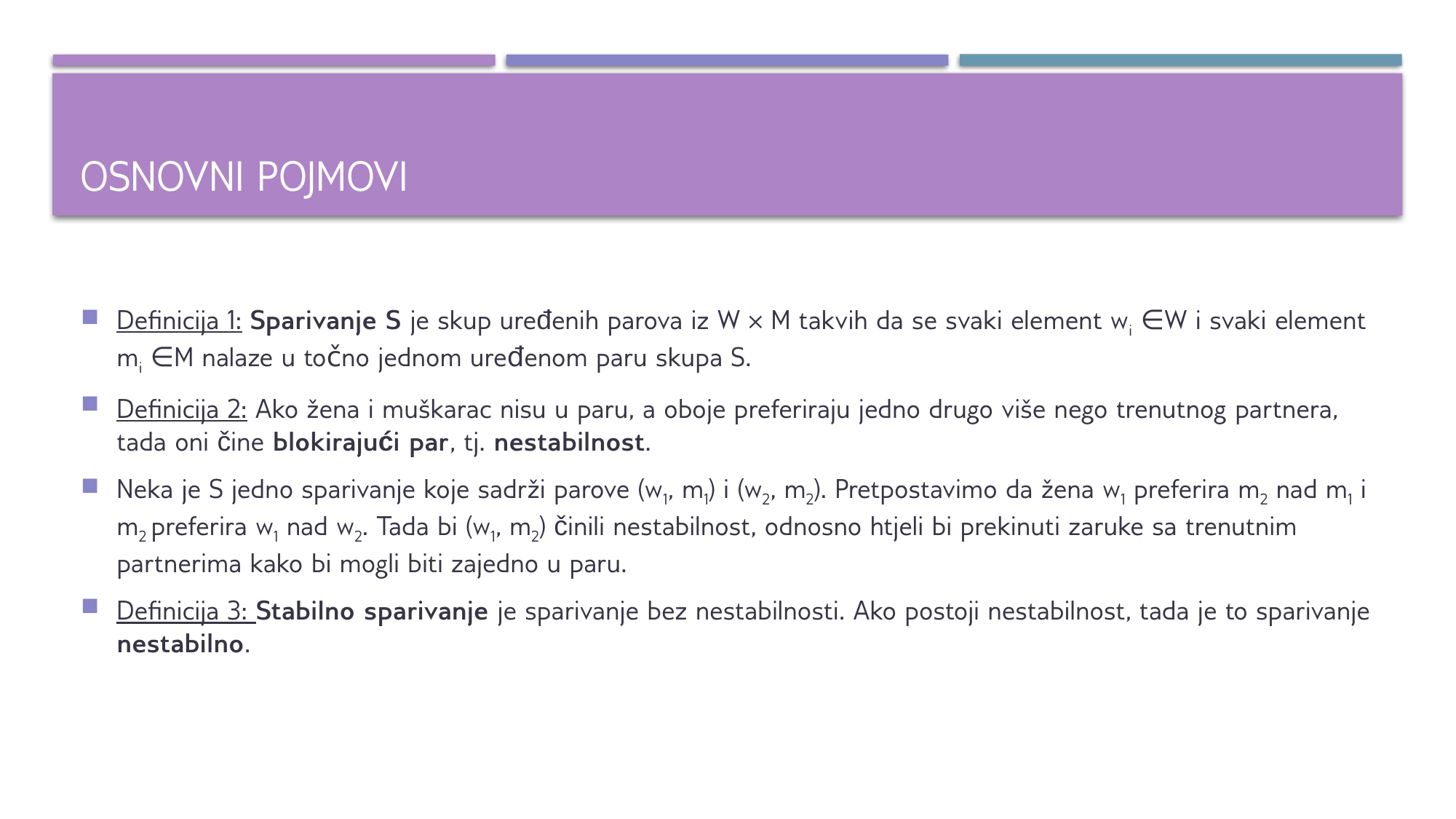

# Osnovni pojmovi
Definicija 1: Sparivanje S je skup uređenih parova iz W × M takvih da se svaki element wi ∈W i svaki element mi ∈M nalaze u točno jednom uređenom paru skupa S.
Definicija 2: Ako žena i muškarac nisu u paru, a oboje preferiraju jedno drugo više nego trenutnog partnera, tada oni čine blokirajući par, tj. nestabilnost.
Neka je S jedno sparivanje koje sadrži parove (w1, m1) i (w2, m2). Pretpostavimo da žena w1 preferira m2 nad m1 i m2 preferira w1 nad w2. Tada bi (w1, m2) činili nestabilnost, odnosno htjeli bi prekinuti zaruke sa trenutnim partnerima kako bi mogli biti zajedno u paru.
Definicija 3: Stabilno sparivanje je sparivanje bez nestabilnosti. Ako postoji nestabilnost, tada je to sparivanje nestabilno.